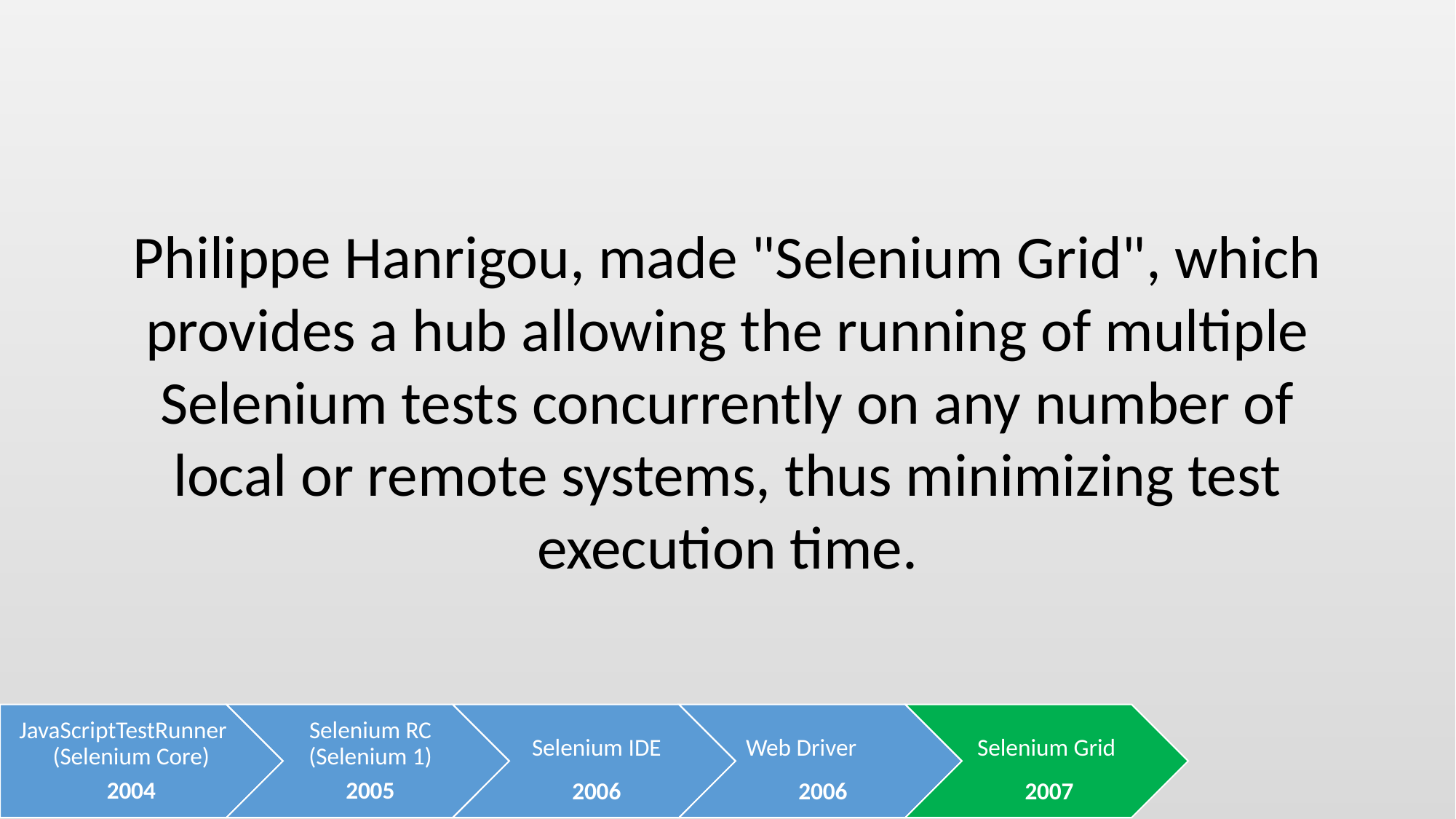

Philippe Hanrigou, made "Selenium Grid", which provides a hub allowing the running of multiple Selenium tests concurrently on any number of local or remote systems, thus minimizing test execution time.
JavaScriptTestRunner    (Selenium Core)
2004
Selenium RC (Selenium 1)
2005
Selenium IDE 2006
Web Driver         2006
Selenium Grid  2007